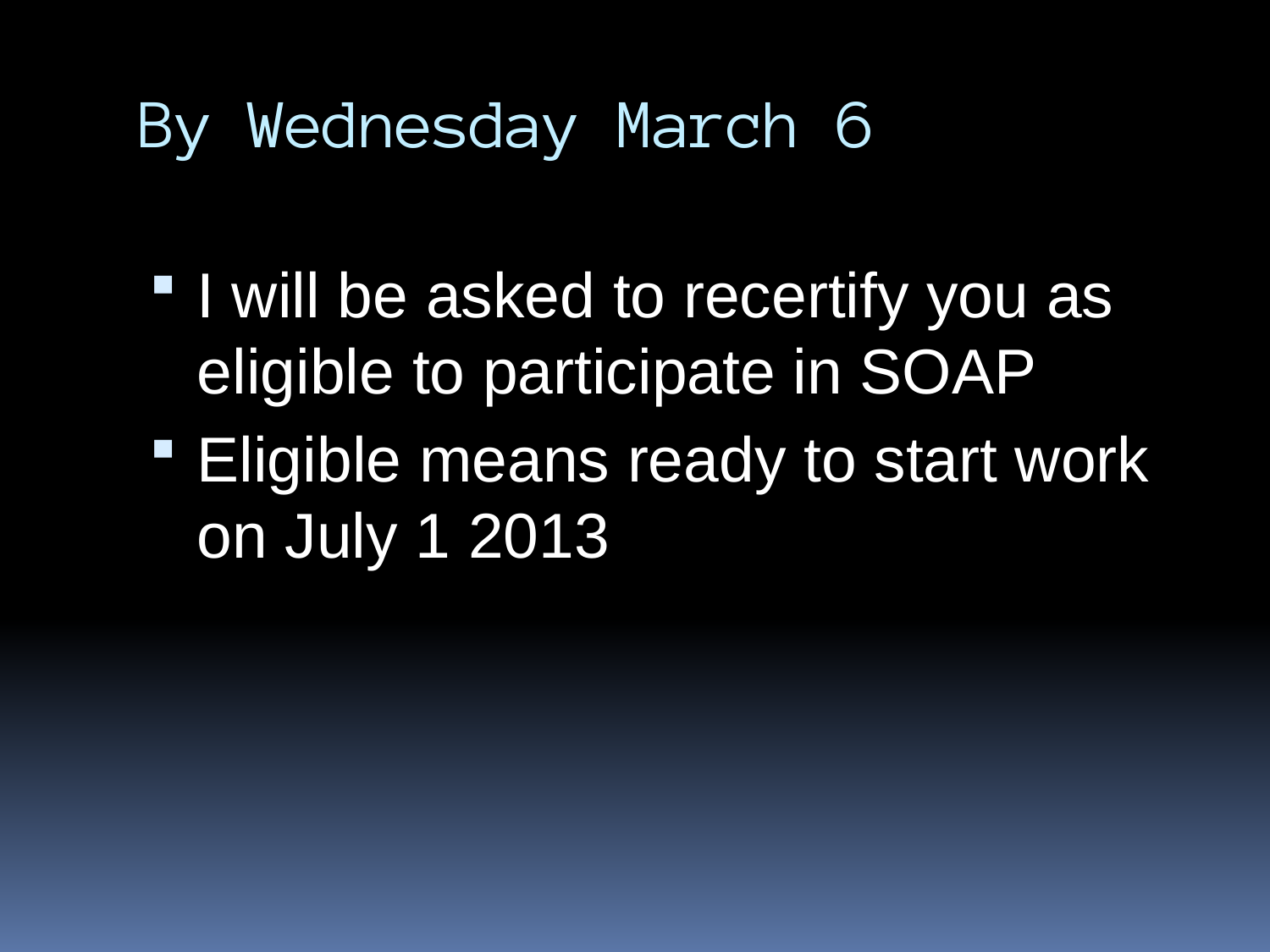

# By Wednesday March 6
I will be asked to recertify you as eligible to participate in SOAP
Eligible means ready to start work on July 1 2013